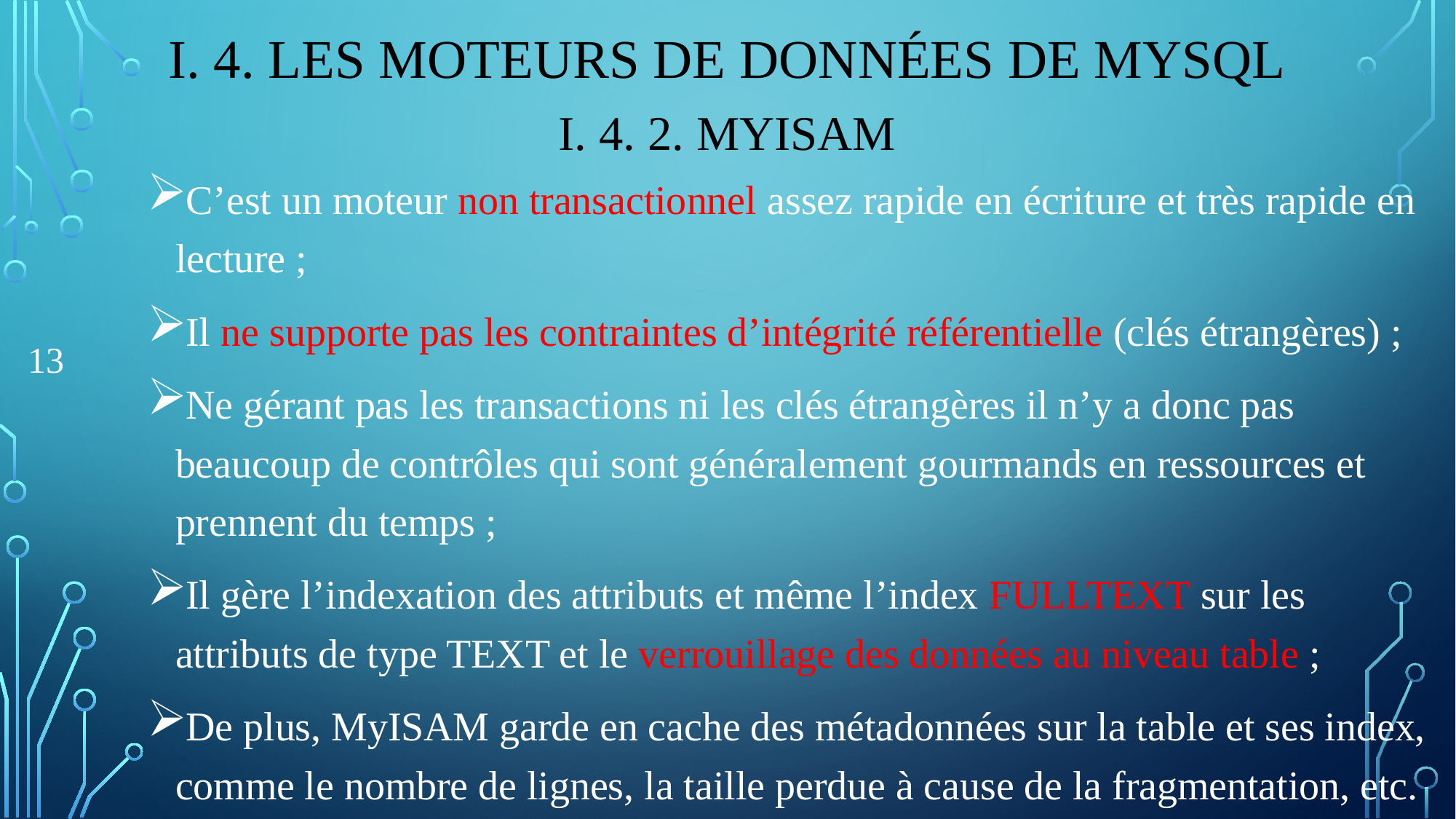

# I. 4. LES Moteurs de données de MySQL
I. 4. 2. MyISAM
C’est un moteur non transactionnel assez rapide en écriture et très rapide en lecture ;
Il ne supporte pas les contraintes d’intégrité référentielle (clés étrangères) ;
Ne gérant pas les transactions ni les clés étrangères il n’y a donc pas beaucoup de contrôles qui sont généralement gourmands en ressources et prennent du temps ;
Il gère l’indexation des attributs et même l’index FULLTEXT sur les attributs de type TEXT et le verrouillage des données au niveau table ;
De plus, MyISAM garde en cache des métadonnées sur la table et ses index, comme le nombre de lignes, la taille perdue à cause de la fragmentation, etc.
13